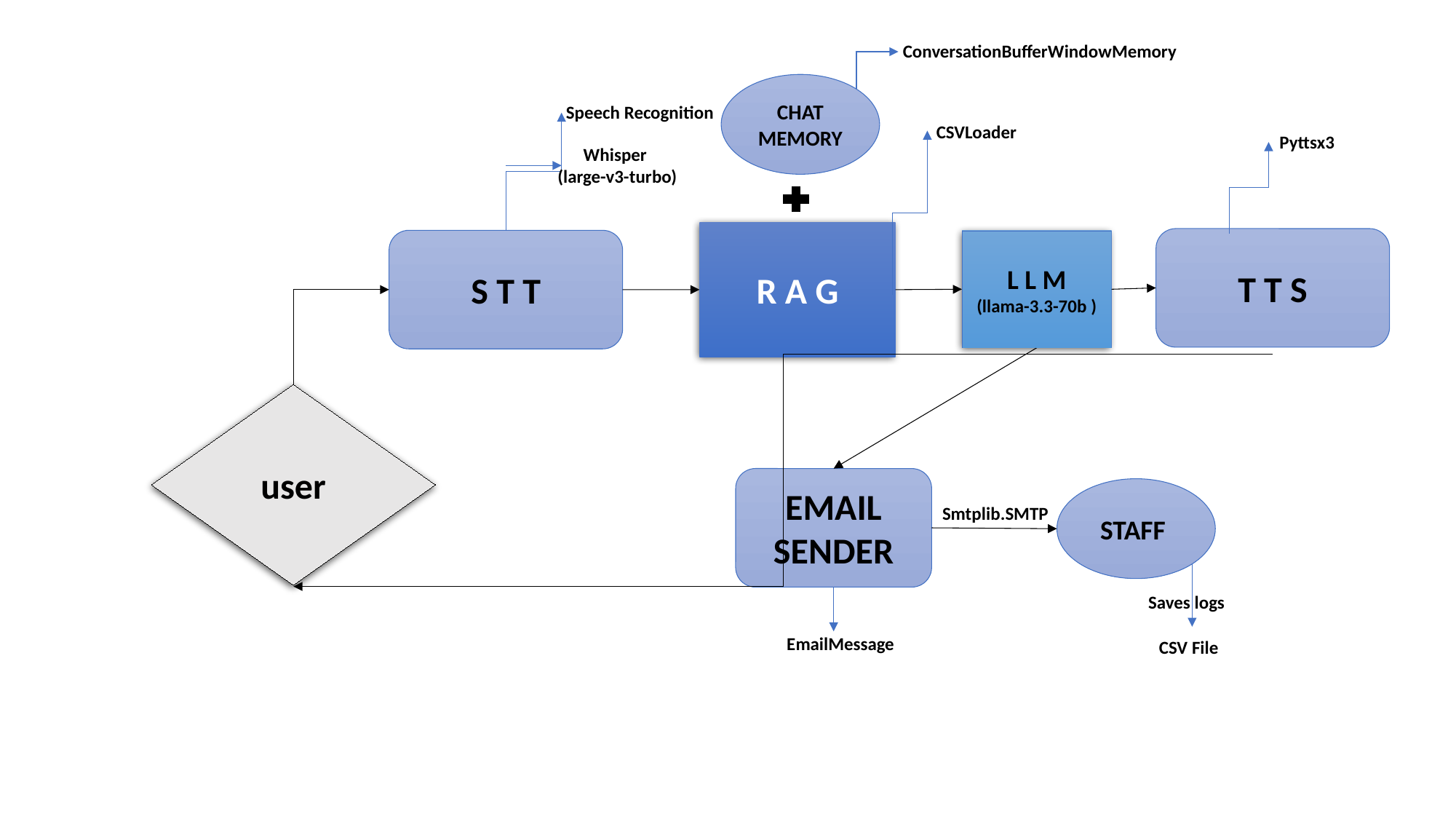

ConversationBufferWindowMemory

Speech Recognition
CHAT MEMORY
CSVLoader
Pyttsx3
Whisper
(large-v3-turbo)

R A G
T T S
S T T
L L M
(llama-3.3-70b )
user
EMAIL SENDER
STAFF
Smtplib.SMTP
Saves logs
EmailMessage
CSV File